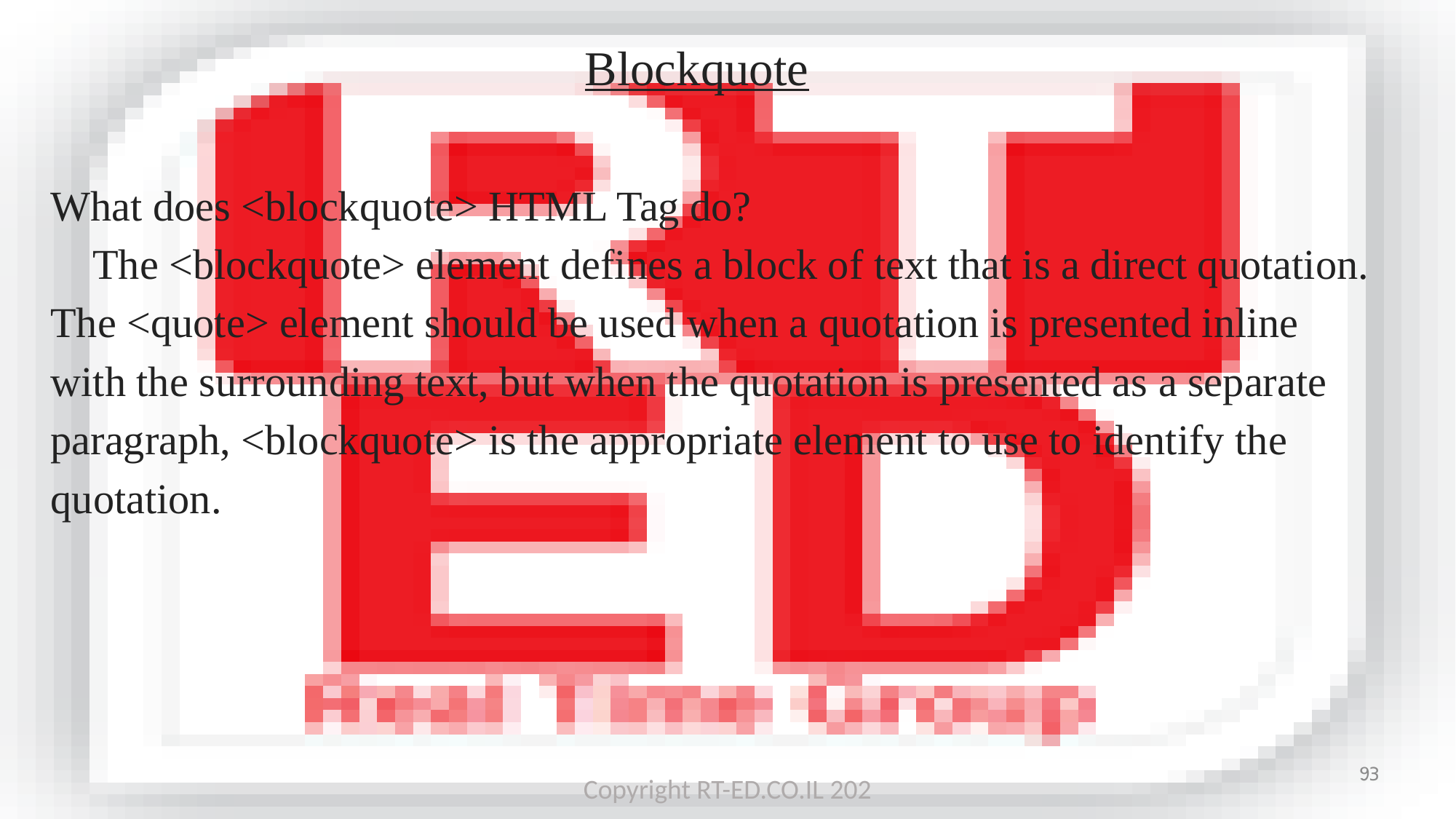

# Blockquote
What does <blockquote> HTML Tag do?
    The <blockquote> element defines a block of text that is a direct quotation. The <quote> element should be used when a quotation is presented inline with the surrounding text, but when the quotation is presented as a separate paragraph, <blockquote> is the appropriate element to use to identify the quotation.
93
Copyright RT-ED.CO.IL 202